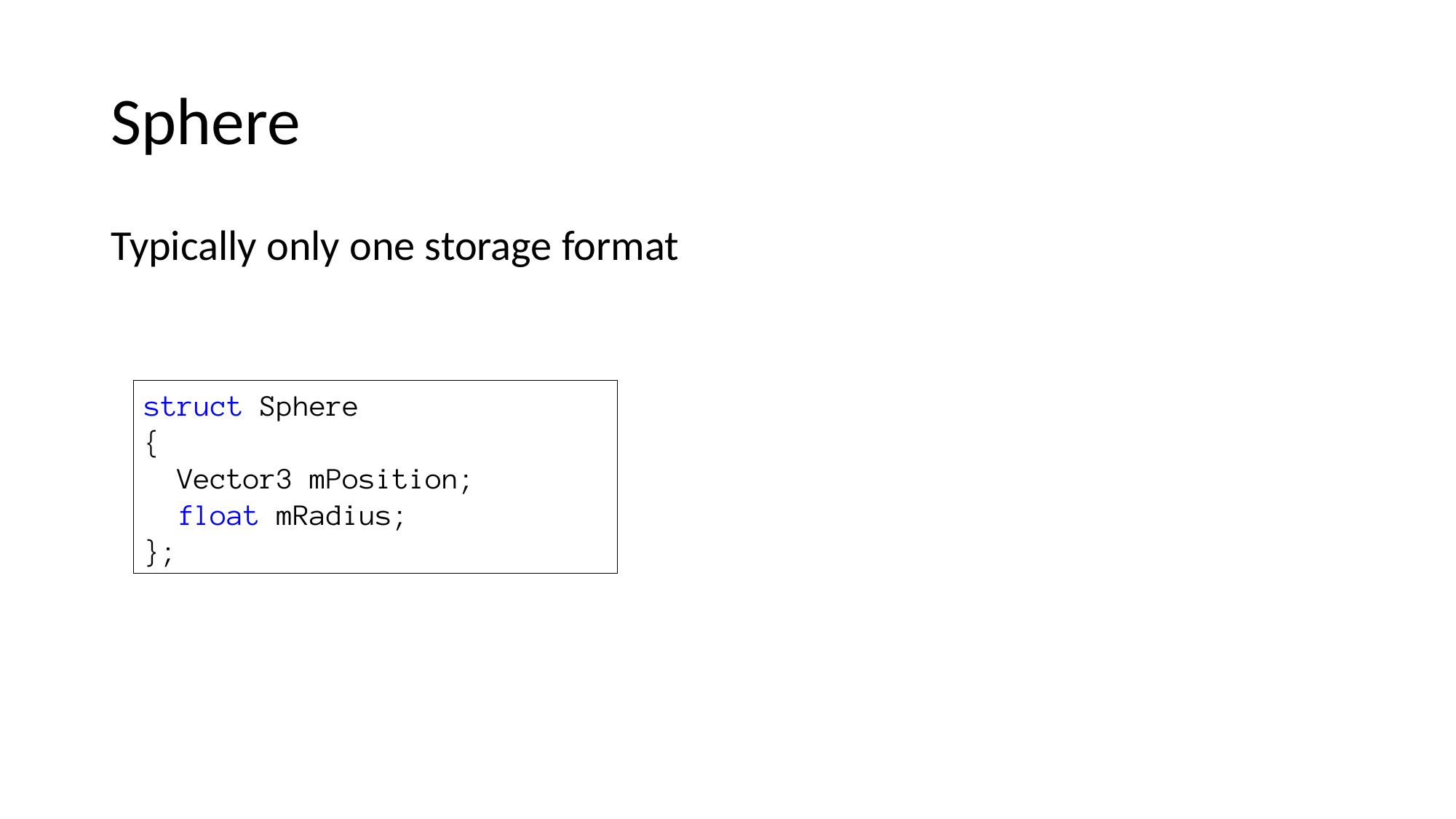

# Sphere
Typically only one storage format
struct Sphere
{
  Vector3 mPosition;
  float mRadius;
};